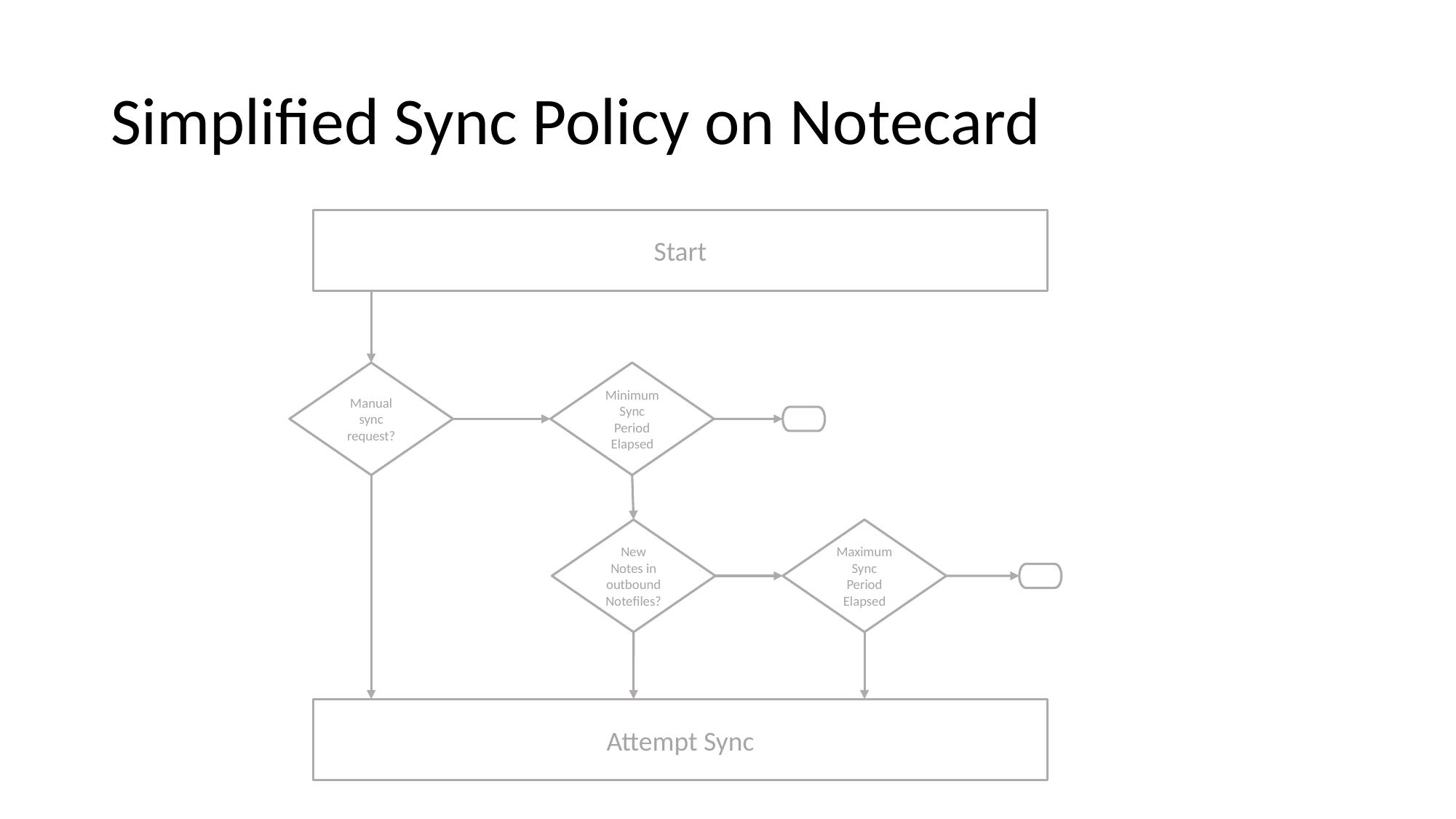

# Simplified Sync Policy on Notecard
Start
Manual sync request?
Minimum Sync Period Elapsed

Maximum Sync Period Elapsed
New Notes in outboundNotefiles?

Attempt Sync